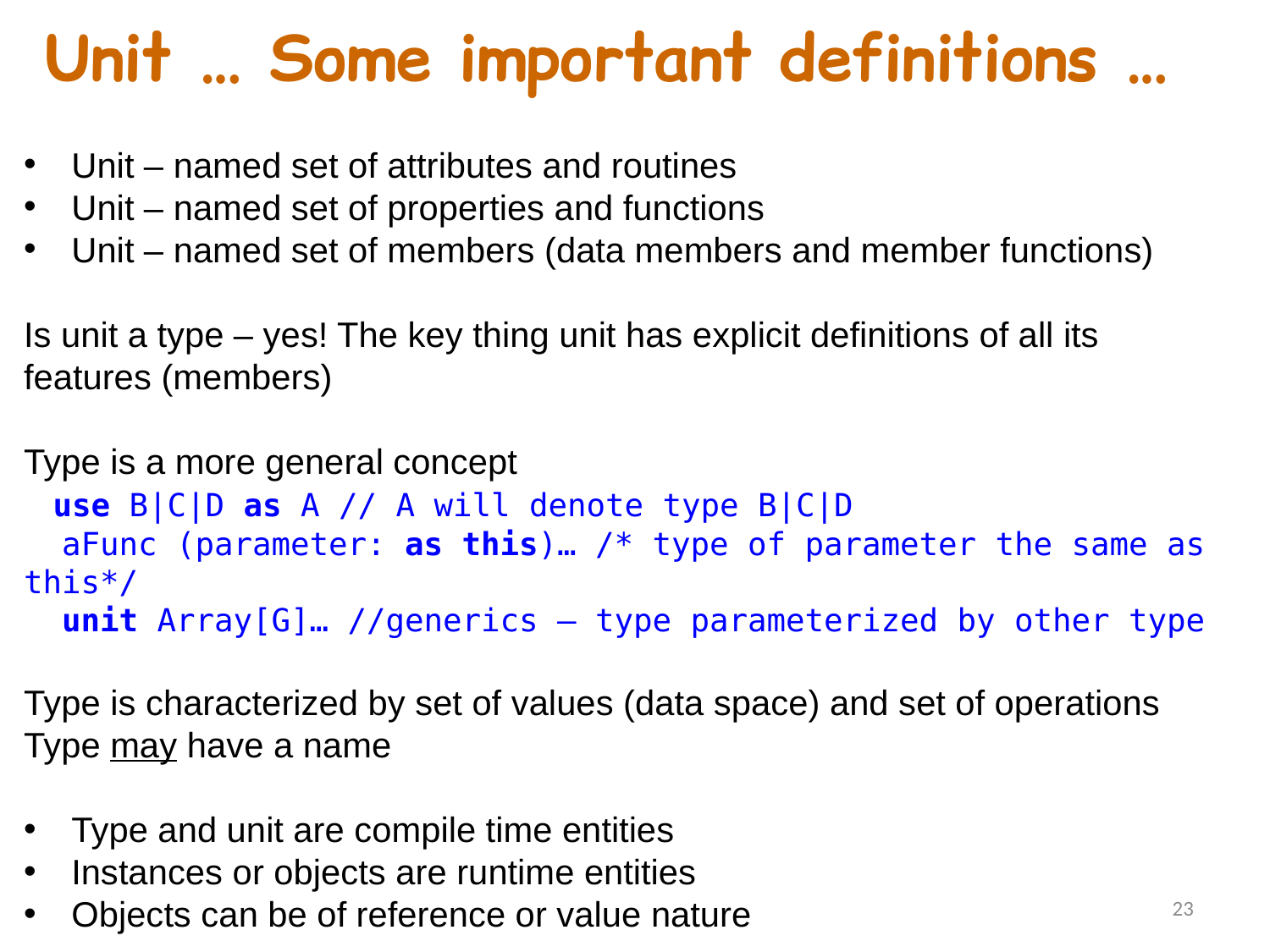

Unit … Some important definitions …
Unit – named set of attributes and routines
Unit – named set of properties and functions
Unit – named set of members (data members and member functions)

Is unit a type – yes! The key thing unit has explicit definitions of all its features (members)

Type is a more general concept
   use B|C|D as A // A will denote type B|C|D
  aFunc (parameter: as this)… /* type of parameter the same as this*/
  unit Array[G]… //generics – type parameterized by other type

Type is characterized by set of values (data space) and set of operations
Type may have a name

Type and unit are compile time entities
Instances or objects are runtime entities
Objects can be of reference or value nature

23